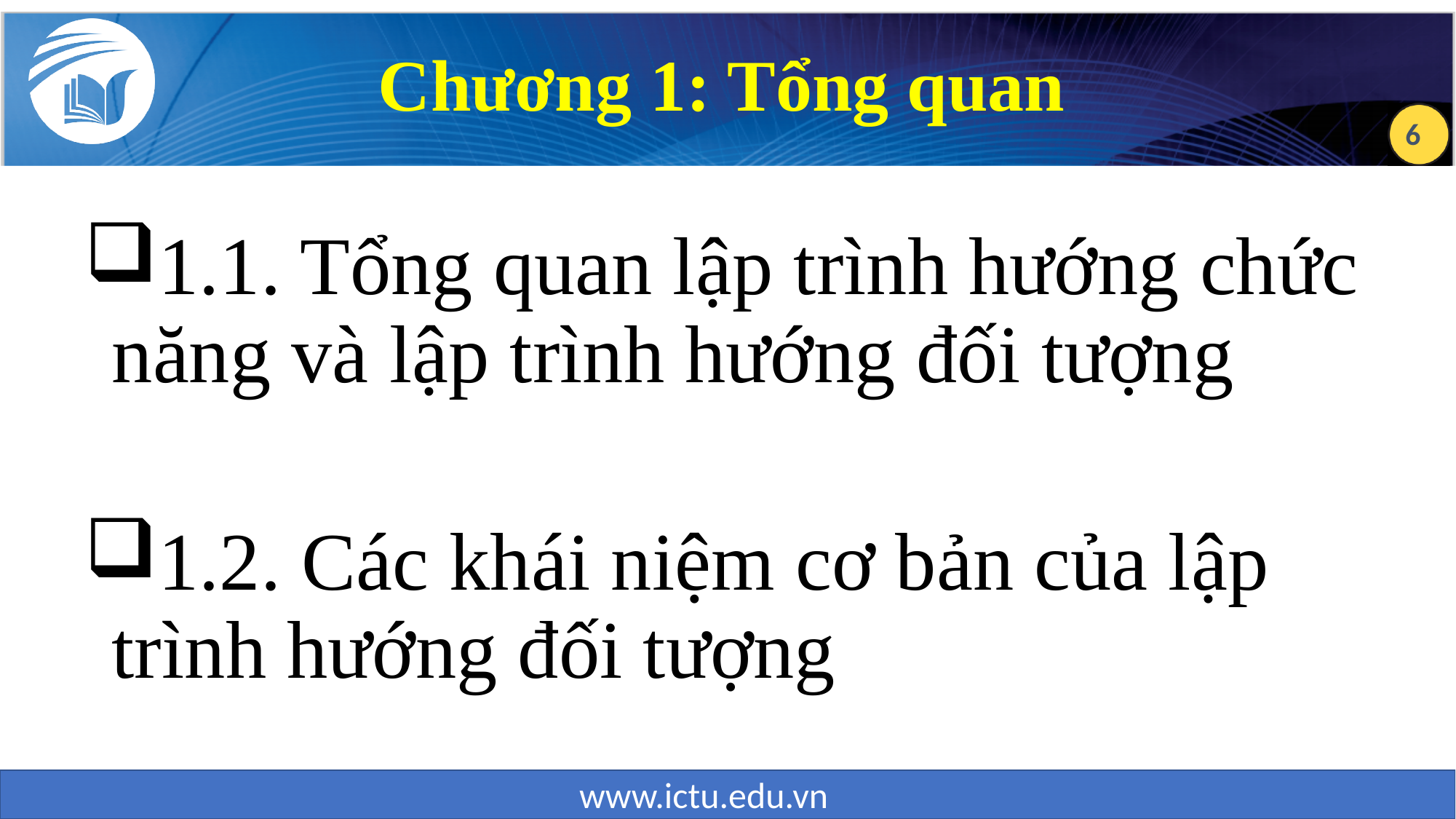

Chương 1: Tổng quan
1.1. Tổng quan lập trình hướng chức năng và lập trình hướng đối tượng

1.2. Các khái niệm cơ bản của lập trình hướng đối tượng